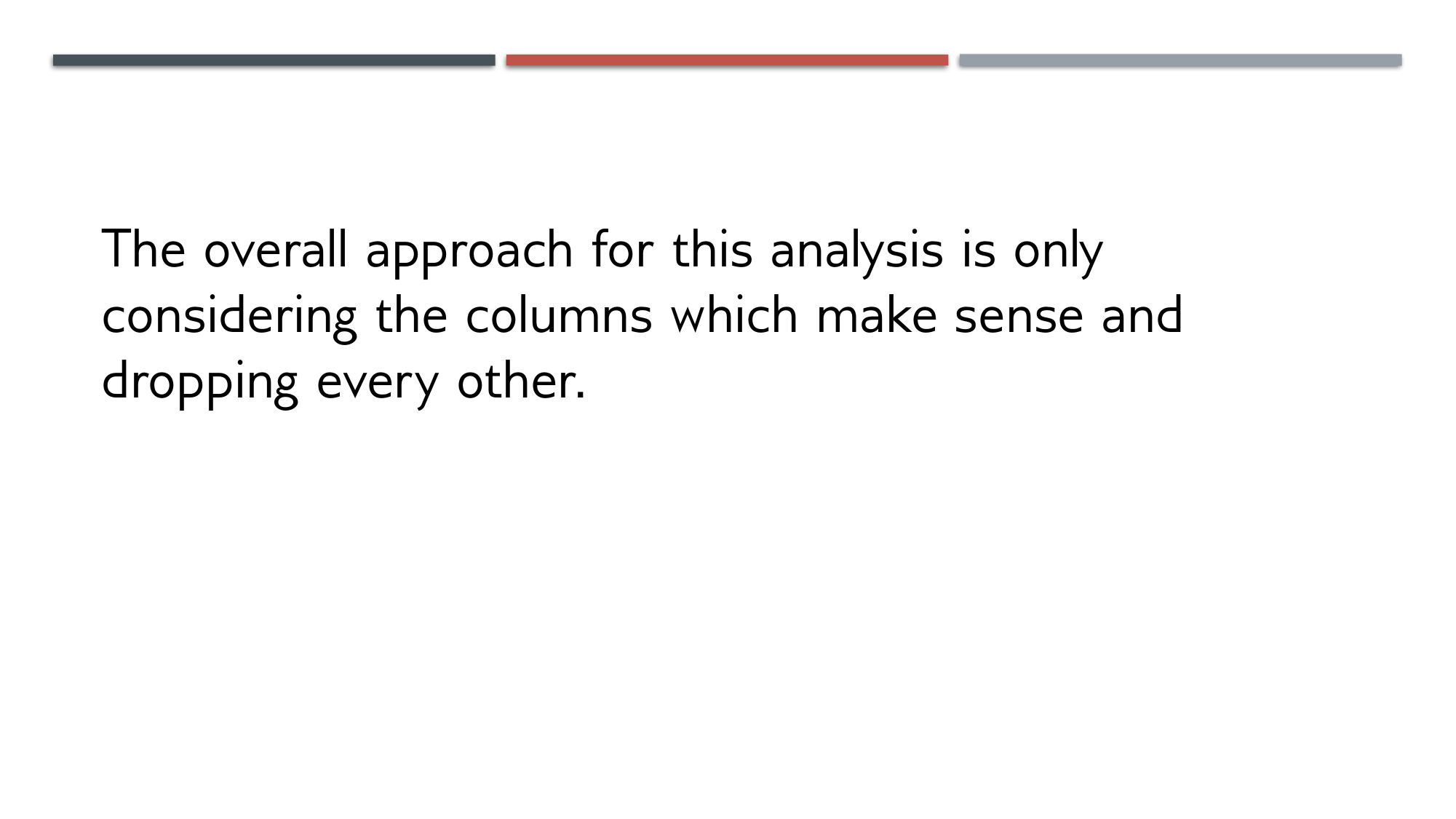

The overall approach for this analysis is only considering the columns which make sense and dropping every other.